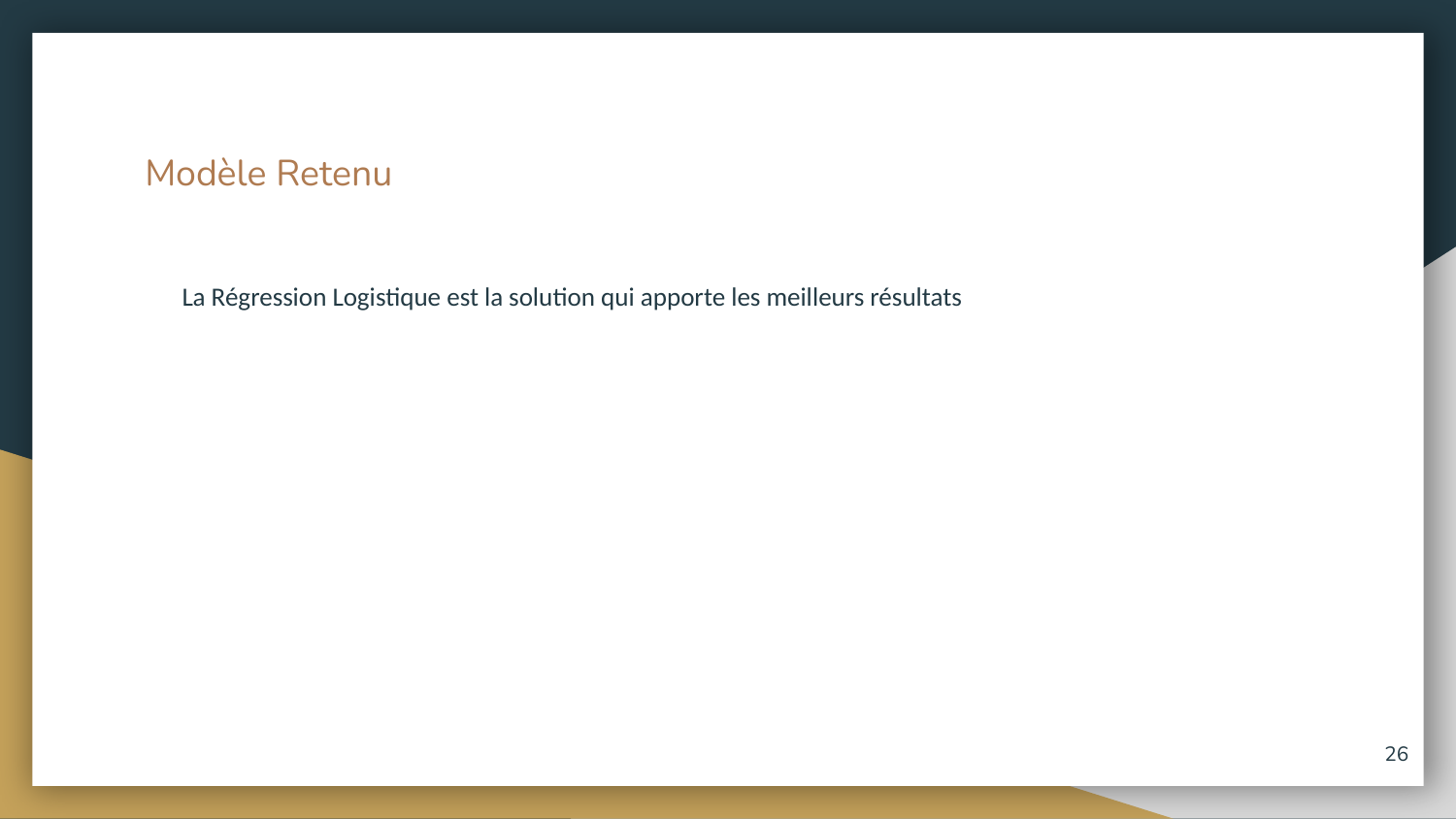

# Modèle Retenu

La Régression Logistique est la solution qui apporte les meilleurs résultats
26